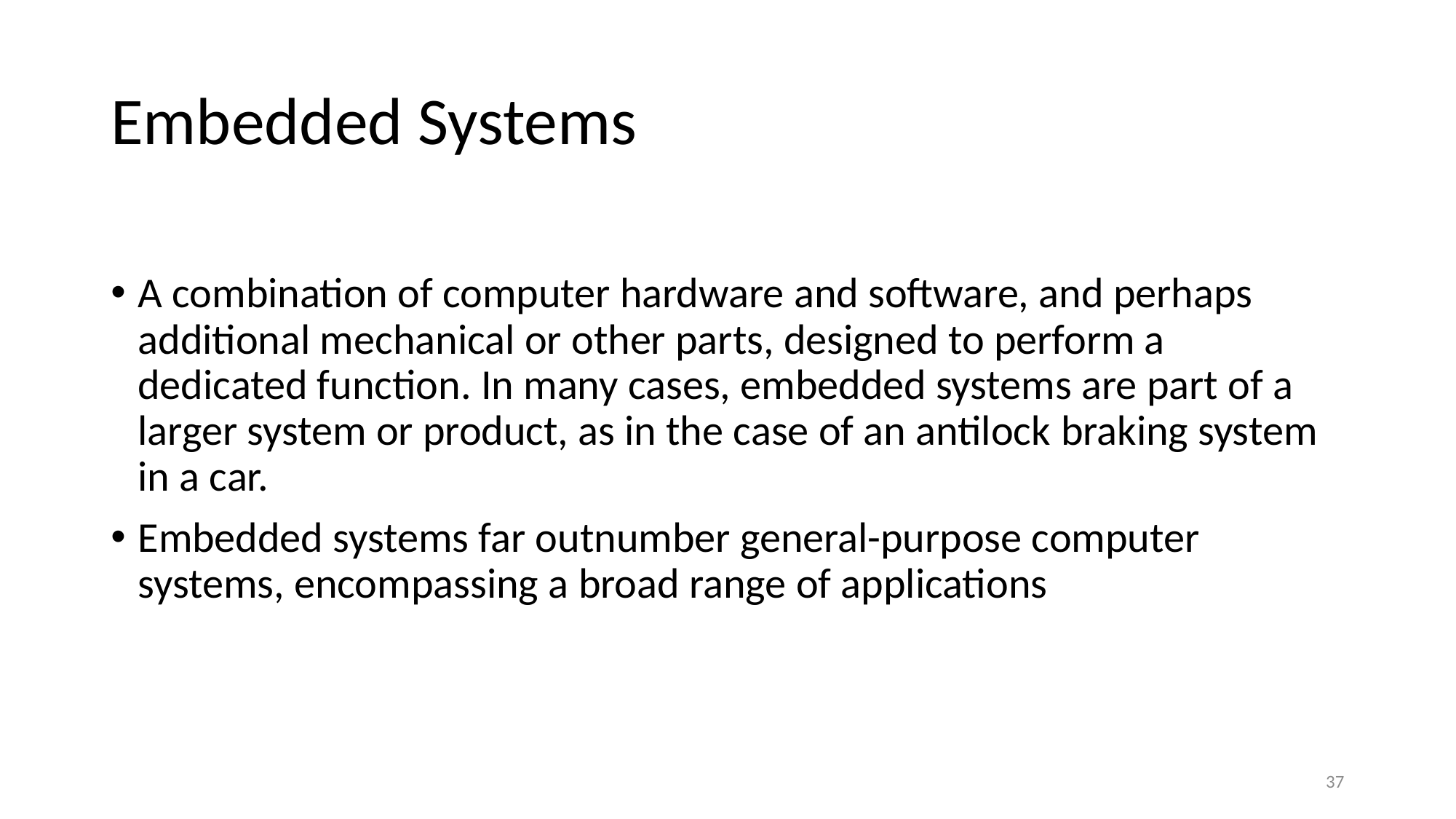

Embedded Systems

A combination of computer hardware and software, and perhaps additional mechanical or other parts, designed to perform a dedicated function. In many cases, embedded systems are part of a larger system or product, as in the case of an antilock braking system in a car.
Embedded systems far outnumber general-purpose computer systems, encompassing a broad range of applications

37